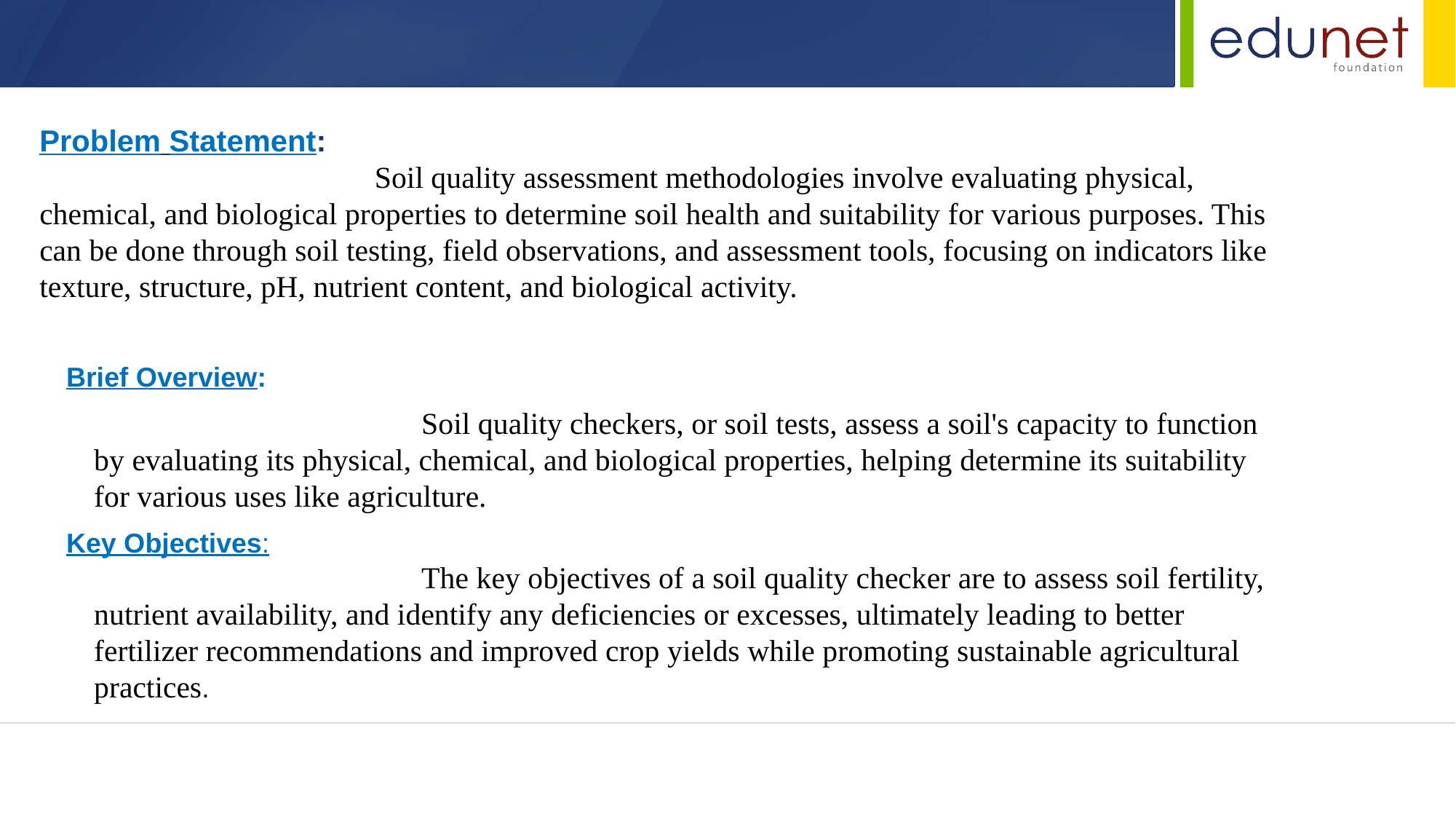

Problem Statement:
			 Soil quality assessment methodologies involve evaluating physical, chemical, and biological properties to determine soil health and suitability for various purposes. This can be done through soil testing, field observations, and assessment tools, focusing on indicators like texture, structure, pH, nutrient content, and biological activity.
Brief Overview:
				Soil quality checkers, or soil tests, assess a soil's capacity to function by evaluating its physical, chemical, and biological properties, helping determine its suitability for various uses like agriculture.
Key Objectives:
			The key objectives of a soil quality checker are to assess soil fertility, nutrient availability, and identify any deficiencies or excesses, ultimately leading to better fertilizer recommendations and improved crop yields while promoting sustainable agricultural practices.